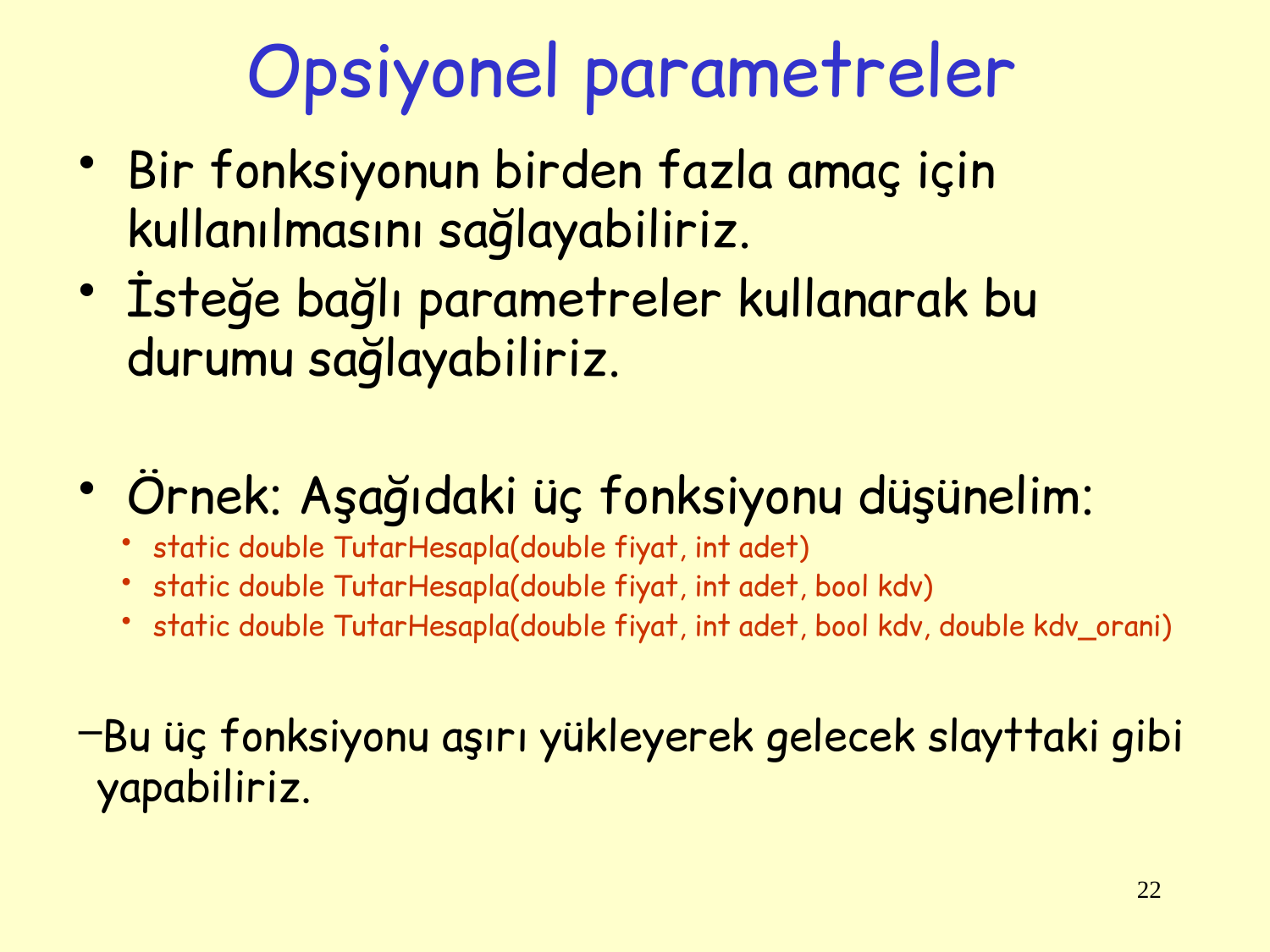

# Opsiyonel parametreler
Bir fonksiyonun birden fazla amaç için kullanılmasını sağlayabiliriz.
İsteğe bağlı parametreler kullanarak bu durumu sağlayabiliriz.

Örnek: Aşağıdaki üç fonksiyonu düşünelim:
static double TutarHesapla(double fiyat, int adet)
static double TutarHesapla(double fiyat, int adet, bool kdv)
static double TutarHesapla(double fiyat, int adet, bool kdv, double kdv_orani)

Bu üç fonksiyonu aşırı yükleyerek gelecek slayttaki gibi yapabiliriz.
22